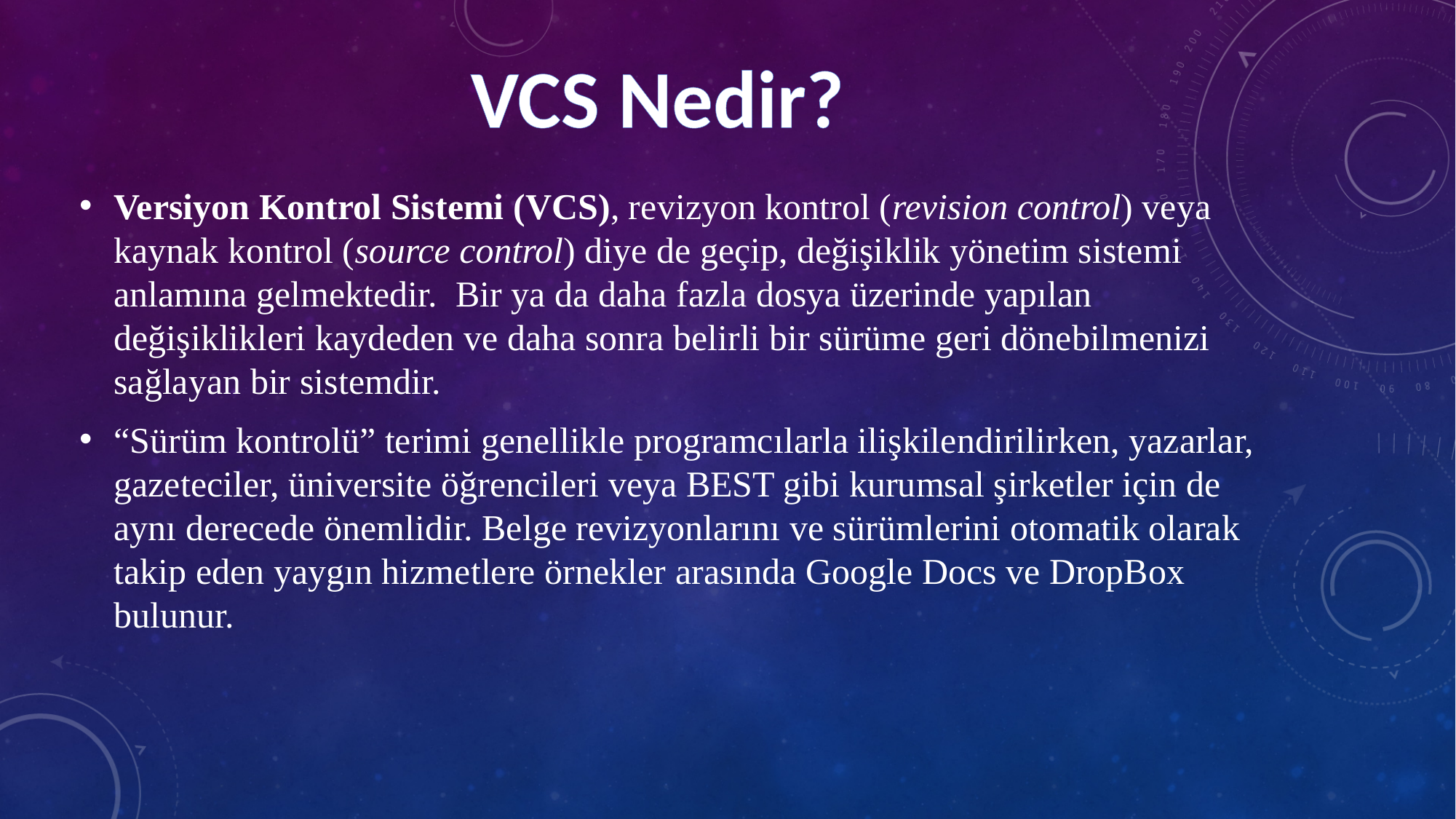

VCS Nedir?
Versiyon Kontrol Sistemi (VCS), revizyon kontrol (revision control) veya kaynak kontrol (source control) diye de geçip, değişiklik yönetim sistemi anlamına gelmektedir.  Bir ya da daha fazla dosya üzerinde yapılan değişiklikleri kaydeden ve daha sonra belirli bir sürüme geri dönebilmenizi sağlayan bir sistemdir.
“Sürüm kontrolü” terimi genellikle programcılarla ilişkilendirilirken, yazarlar, gazeteciler, üniversite öğrencileri veya BEST gibi kurumsal şirketler için de aynı derecede önemlidir. Belge revizyonlarını ve sürümlerini otomatik olarak takip eden yaygın hizmetlere örnekler arasında Google Docs ve DropBox bulunur.